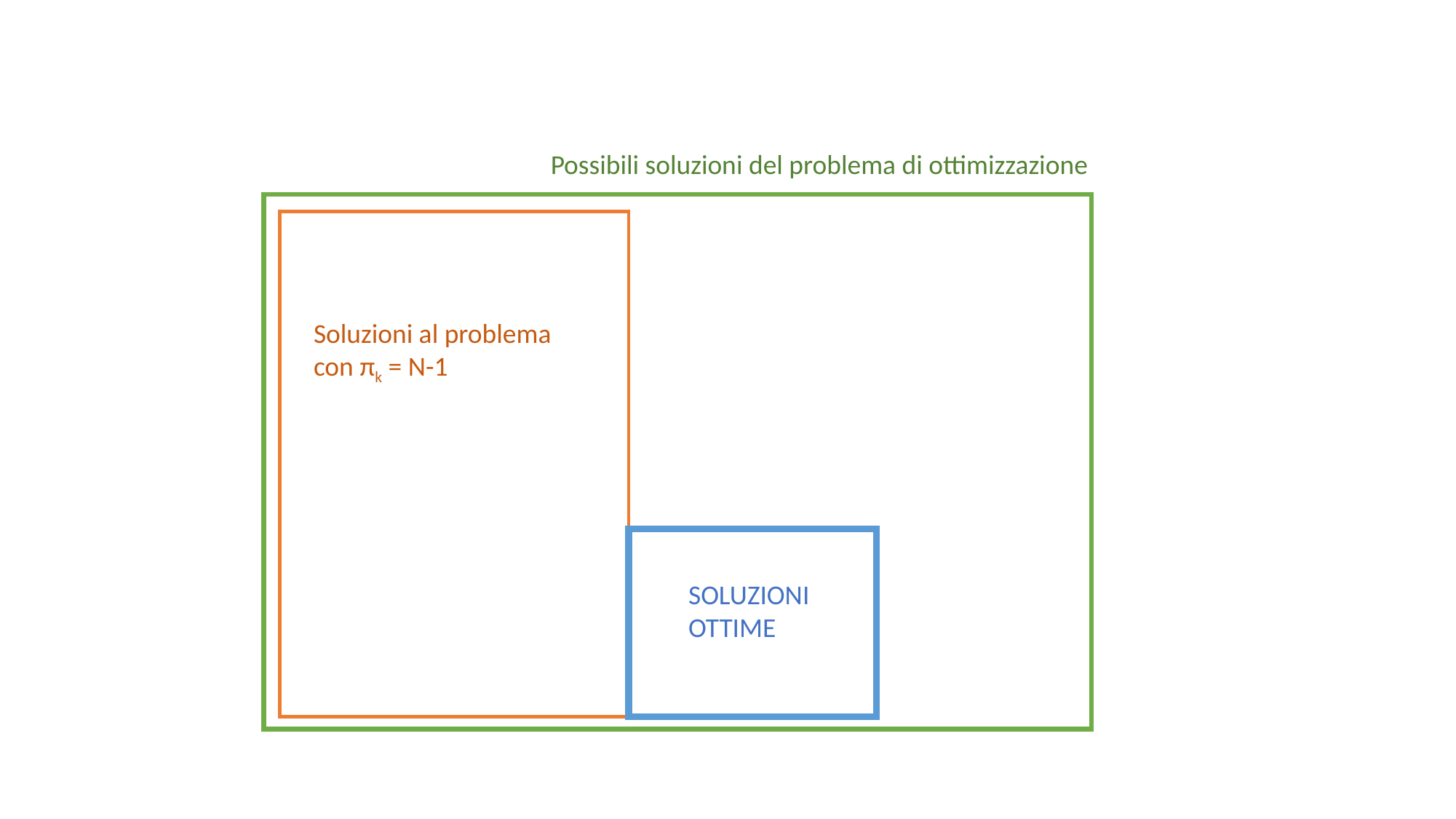

Possibili soluzioni del problema di ottimizzazione

Soluzioni al problema con πk = N-1

SOLUZIONI OTTIME